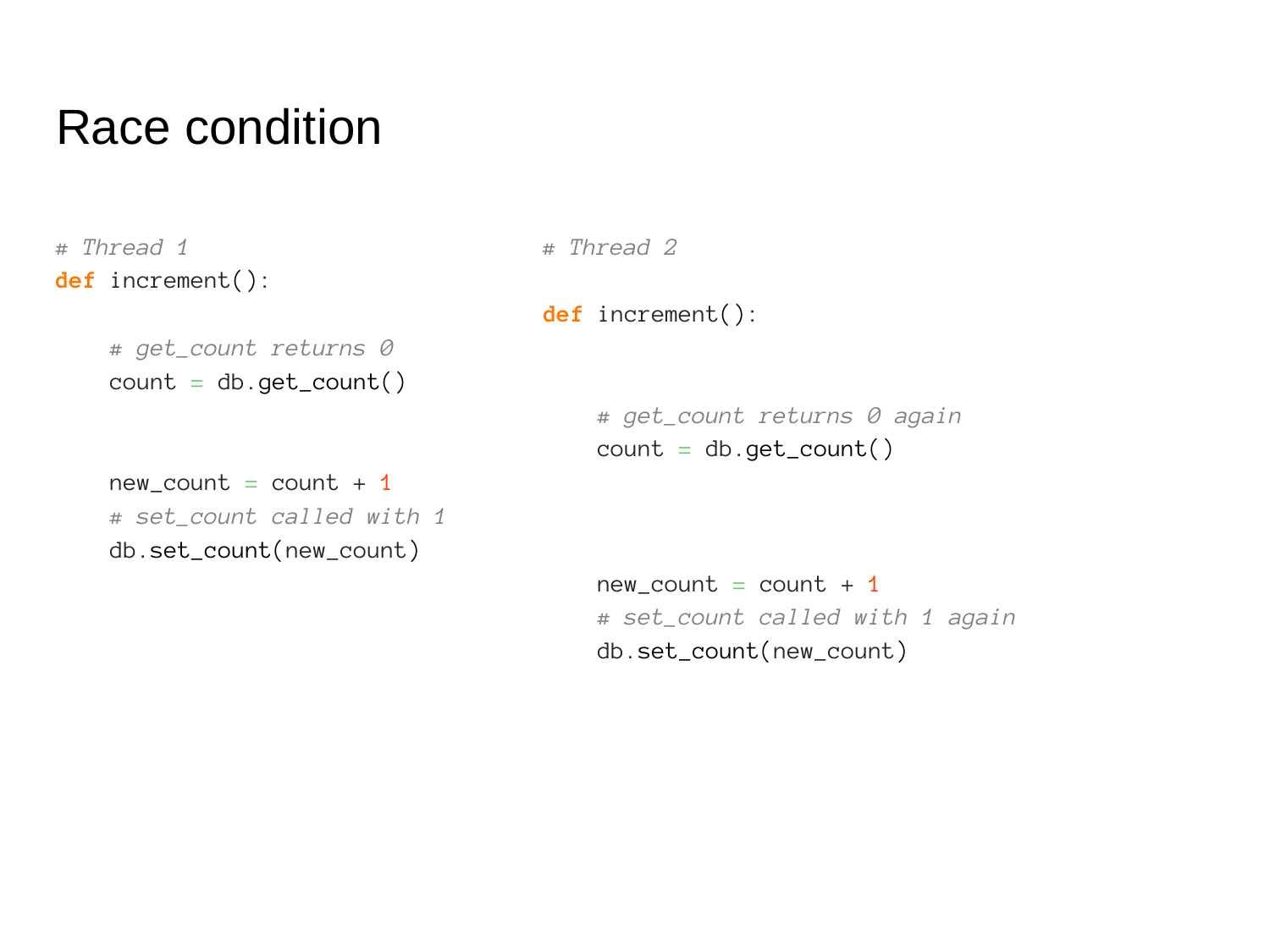

# Race condition
# Thread 1                          # Thread 2
def increment():
                                    def increment():
    # get_count returns 0
    count = db.get_count()
                                        # get_count returns 0 again
                                        count = db.get_count()
    new_count = count + 1
    # set_count called with 1
    db.set_count(new_count)
                                        new_count = count + 1
                                        # set_count called with 1 again
                                        db.set_count(new_count)